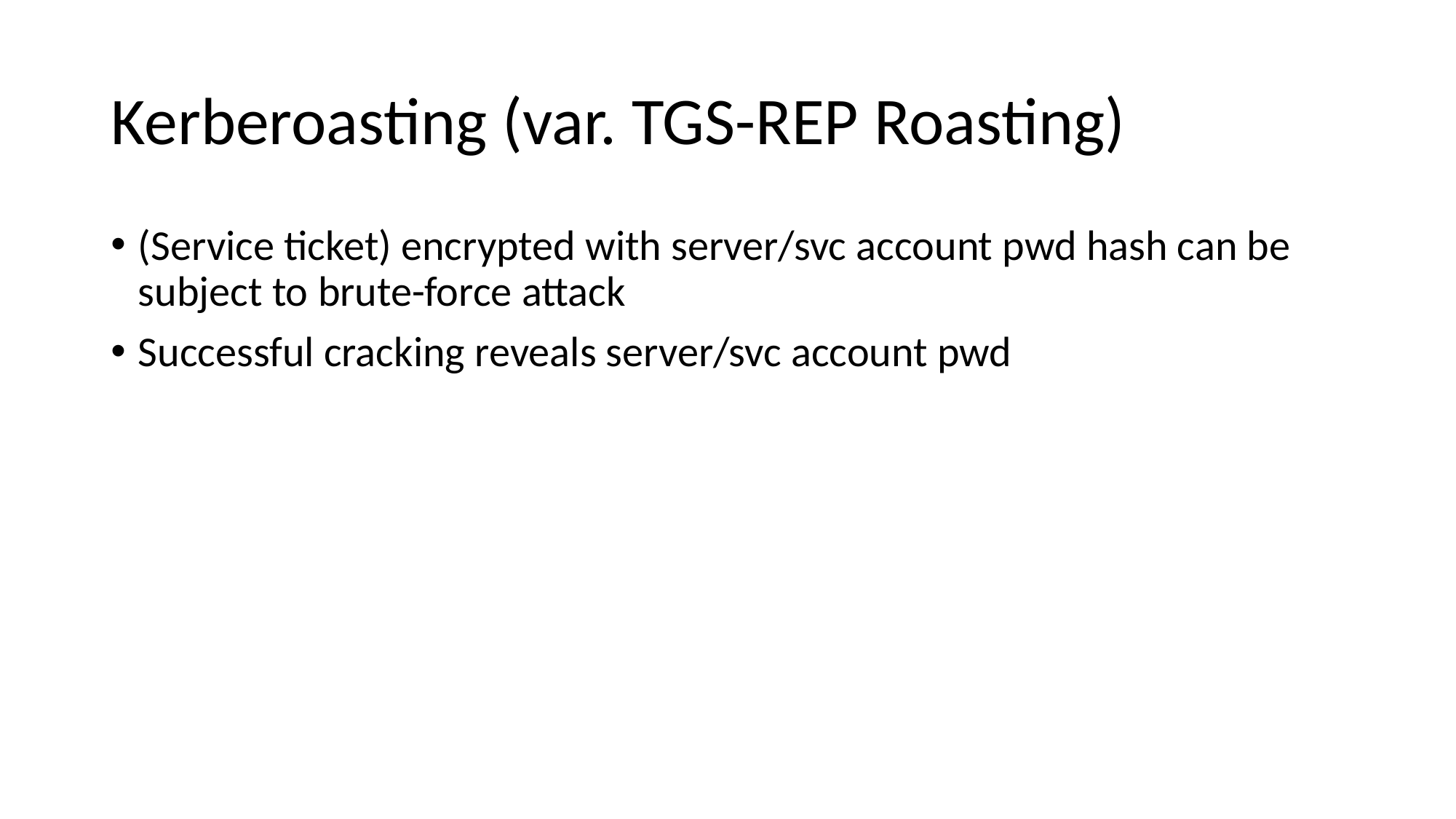

# Kerberoasting (var. TGS-REP Roasting)
(Service ticket) encrypted with server/svc account pwd hash can be subject to brute-force attack
Successful cracking reveals server/svc account pwd